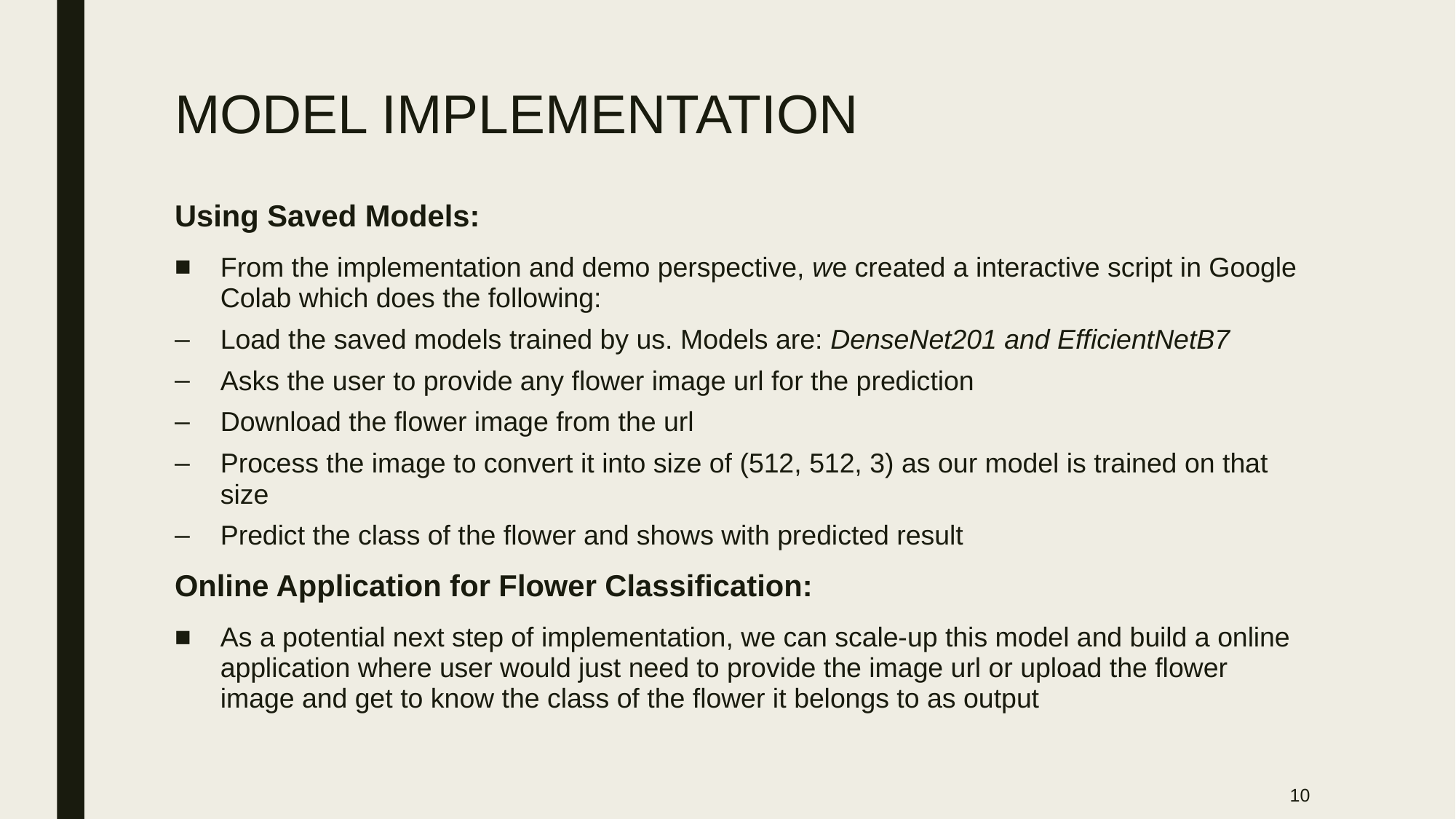

# MODEL IMPLEMENTATION
Using Saved Models:
From the implementation and demo perspective, we created a interactive script in Google Colab which does the following:
Load the saved models trained by us. Models are: DenseNet201 and EfficientNetB7
Asks the user to provide any flower image url for the prediction
Download the flower image from the url
Process the image to convert it into size of (512, 512, 3) as our model is trained on that size
Predict the class of the flower and shows with predicted result
Online Application for Flower Classification:
As a potential next step of implementation, we can scale-up this model and build a online application where user would just need to provide the image url or upload the flower image and get to know the class of the flower it belongs to as output

10